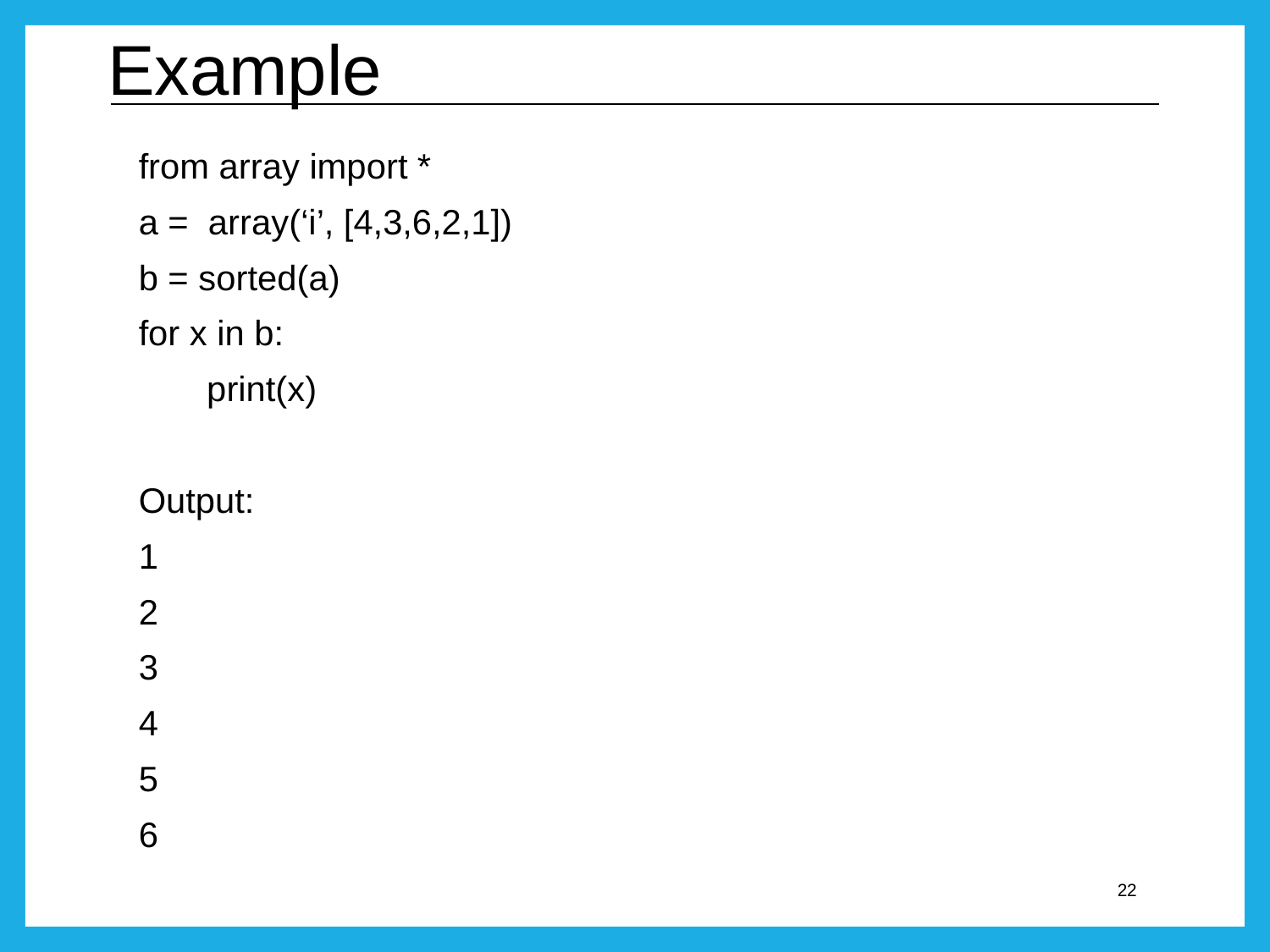

# Example
from array import *
a =  array(‘i’, [4,3,6,2,1])
b = sorted(a)
for x in b:
       print(x)

Output:
1
2
3
4
5
6

22